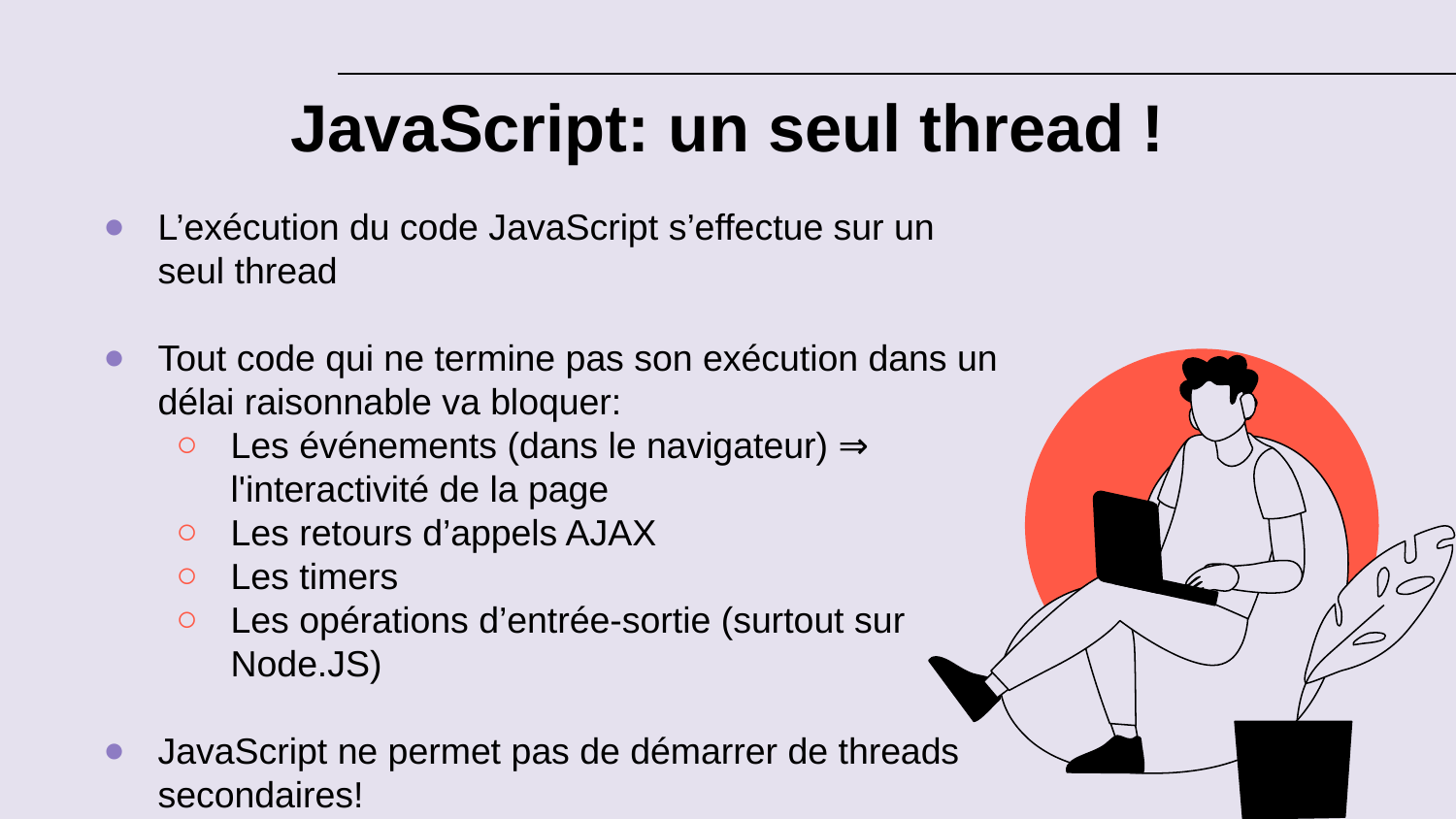

# JavaScript: un seul thread !
L’exécution du code JavaScript s’effectue sur un seul thread

Tout code qui ne termine pas son exécution dans un délai raisonnable va bloquer:
Les événements (dans le navigateur) ⇒ l'interactivité de la page
Les retours d’appels AJAX
Les timers
Les opérations d’entrée-sortie (surtout sur Node.JS)
JavaScript ne permet pas de démarrer de threads secondaires!